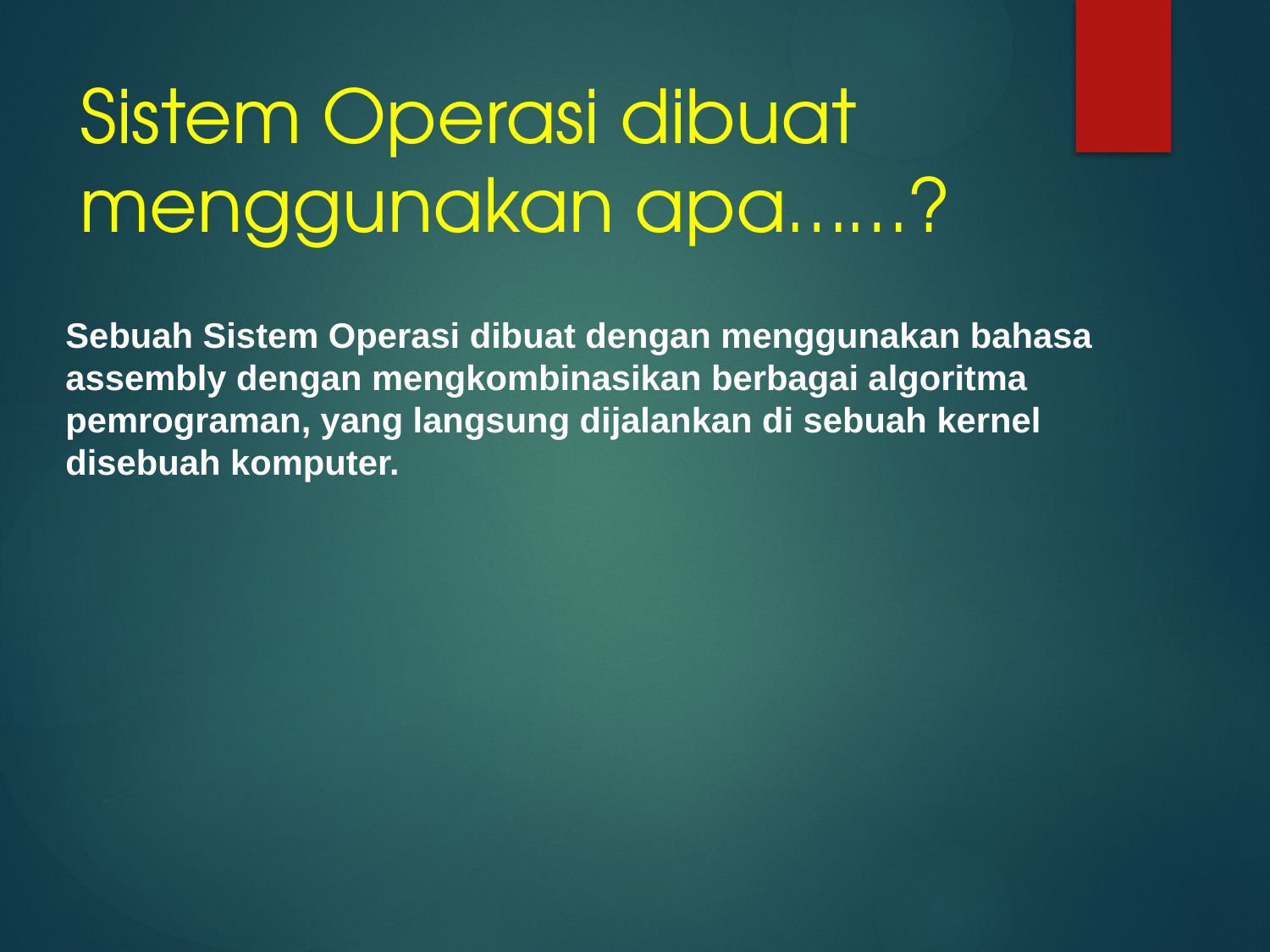

# Sistem Operasi dibuat menggunakan apa……?
Sebuah Sistem Operasi dibuat dengan menggunakan bahasa assembly dengan mengkombinasikan berbagai algoritma pemrograman, yang langsung dijalankan di sebuah kernel disebuah komputer.